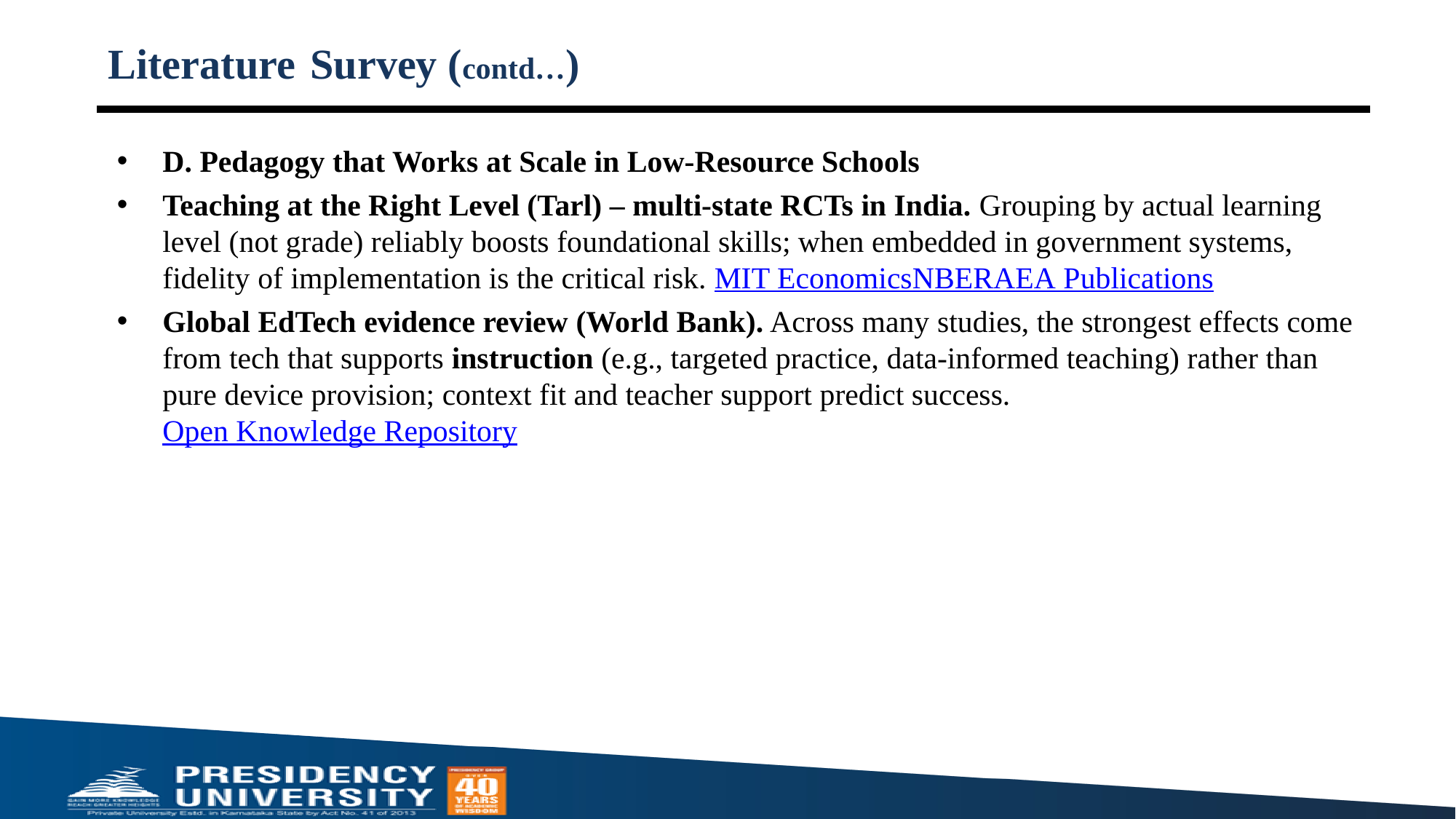

# Literature Survey (contd…)
D. Pedagogy that Works at Scale in Low-Resource Schools
Teaching at the Right Level (Tarl) – multi-state RCTs in India. Grouping by actual learning level (not grade) reliably boosts foundational skills; when embedded in government systems, fidelity of implementation is the critical risk. MIT EconomicsNBERAEA Publications
Global EdTech evidence review (World Bank). Across many studies, the strongest effects come from tech that supports instruction (e.g., targeted practice, data-informed teaching) rather than pure device provision; context fit and teacher support predict success. Open Knowledge Repository